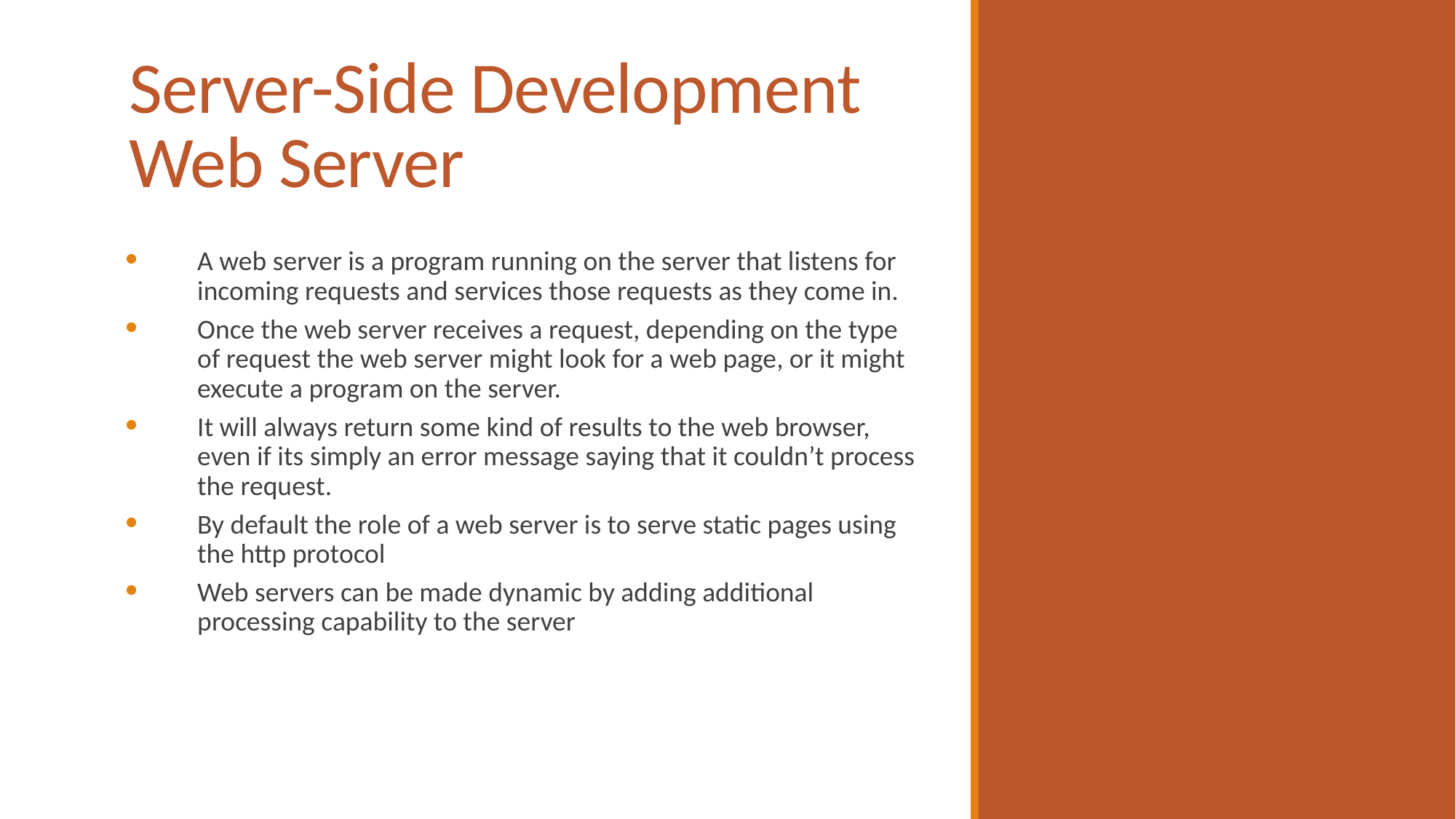

Server-Side Development
Web Server
A web server is a program running on the server that listens for incoming requests and services those requests as they come in.
Once the web server receives a request, depending on the type of request the web server might look for a web page, or it might execute a program on the server.
It will always return some kind of results to the web browser, even if its simply an error message saying that it couldn’t process the request.
By default the role of a web server is to serve static pages using the http protocol
Web servers can be made dynamic by adding additional processing capability to the server